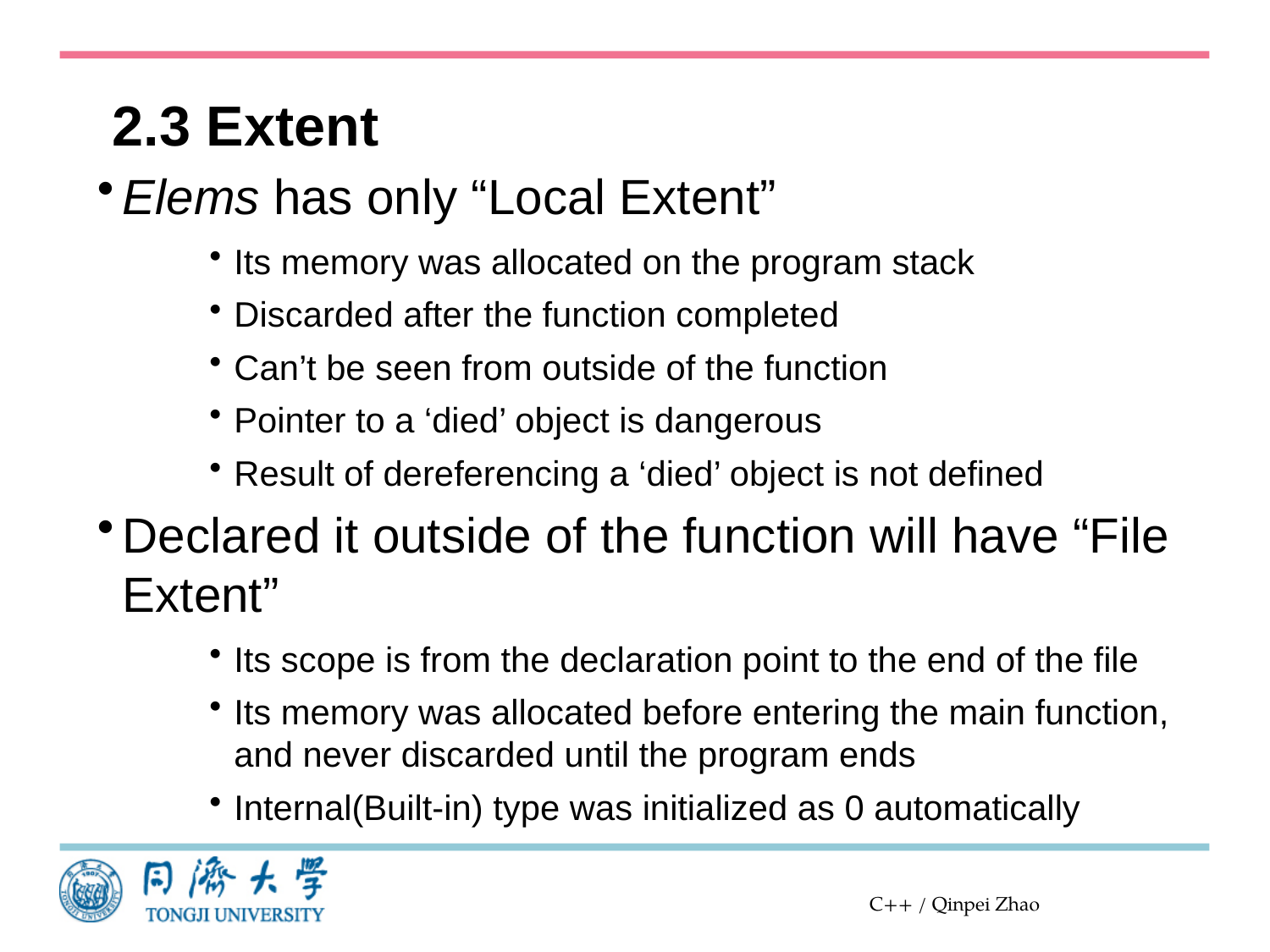

# 2.3 Extent
Elems has only “Local Extent”
Its memory was allocated on the program stack
Discarded after the function completed
Can’t be seen from outside of the function
Pointer to a ‘died’ object is dangerous
Result of dereferencing a ‘died’ object is not defined
Declared it outside of the function will have “File Extent”
Its scope is from the declaration point to the end of the file
Its memory was allocated before entering the main function, and never discarded until the program ends
Internal(Built-in) type was initialized as 0 automatically
C++ / Qinpei Zhao